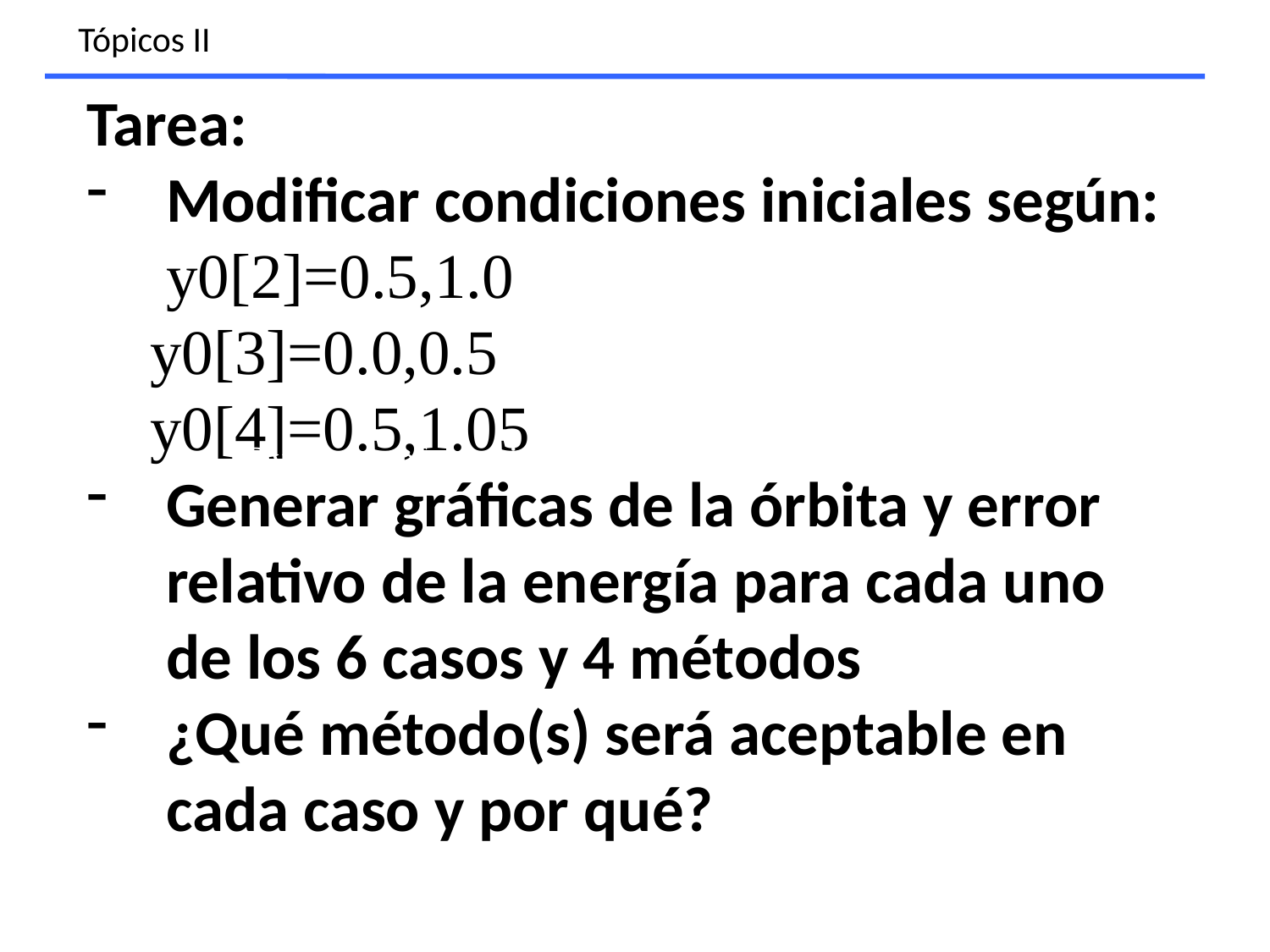

Tópicos II
Tarea:
Modificar condiciones iniciales según:
     y0[2]=0.5,1.0
    y0[3]=0.0,0.5
    y0[4]=0.5,1.05
Generar gráficas de la órbita y error relativo de la energía para cada uno de los 6 casos y 4 métodos
¿Qué método(s) será aceptable en cada caso y por qué?

Dynamics of growing SMBHs in galaxy cores